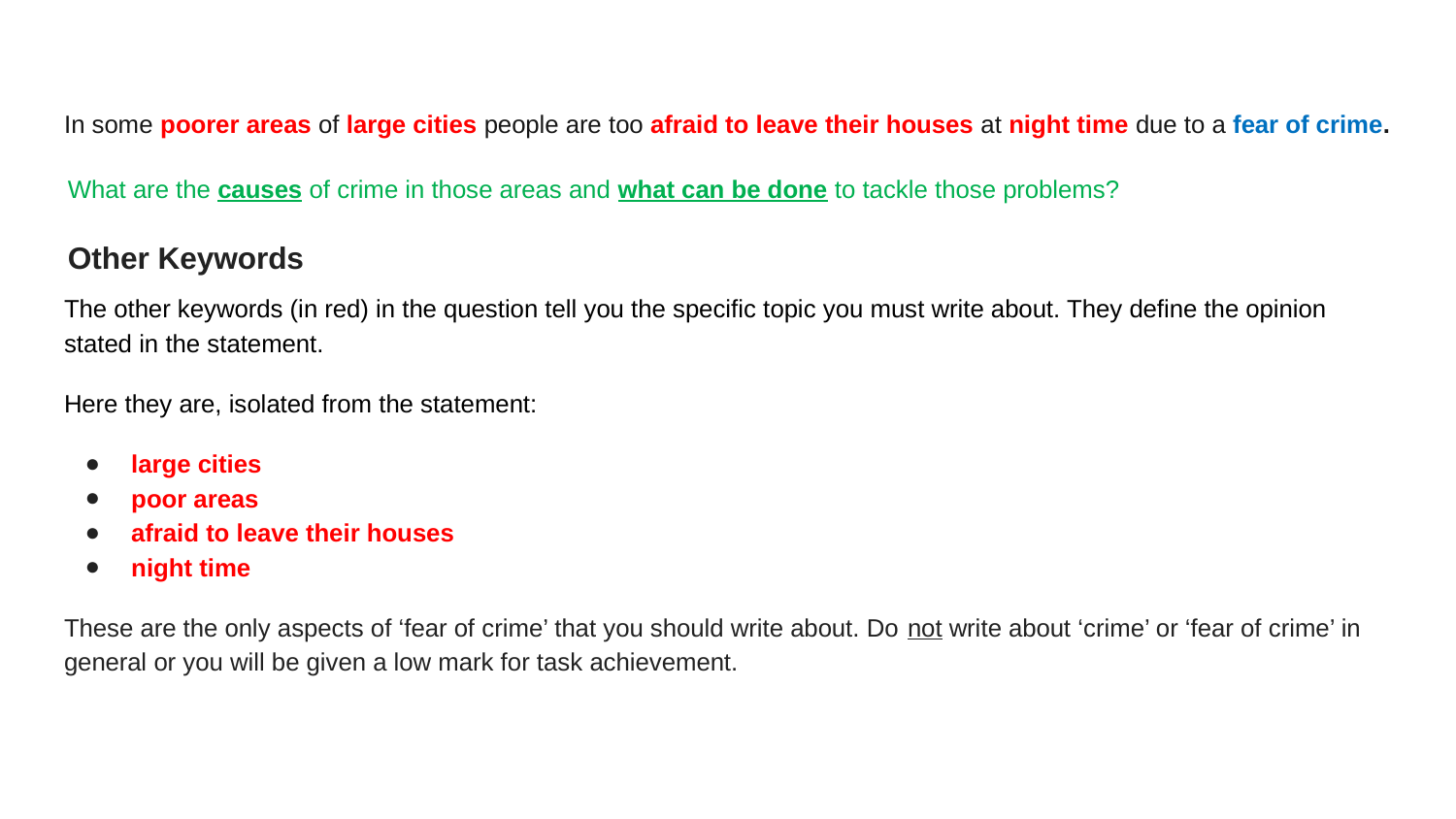

In some poorer areas of large cities people are too afraid to leave their houses at night time due to a fear of crime.
What are the causes of crime in those areas and what can be done to tackle those problems?
Other Keywords
The other keywords (in red) in the question tell you the specific topic you must write about. They define the opinion stated in the statement.
Here they are, isolated from the statement:
large cities
poor areas
afraid to leave their houses
night time
These are the only aspects of ‘fear of crime’ that you should write about. Do not write about ‘crime’ or ‘fear of crime’ in general or you will be given a low mark for task achievement.